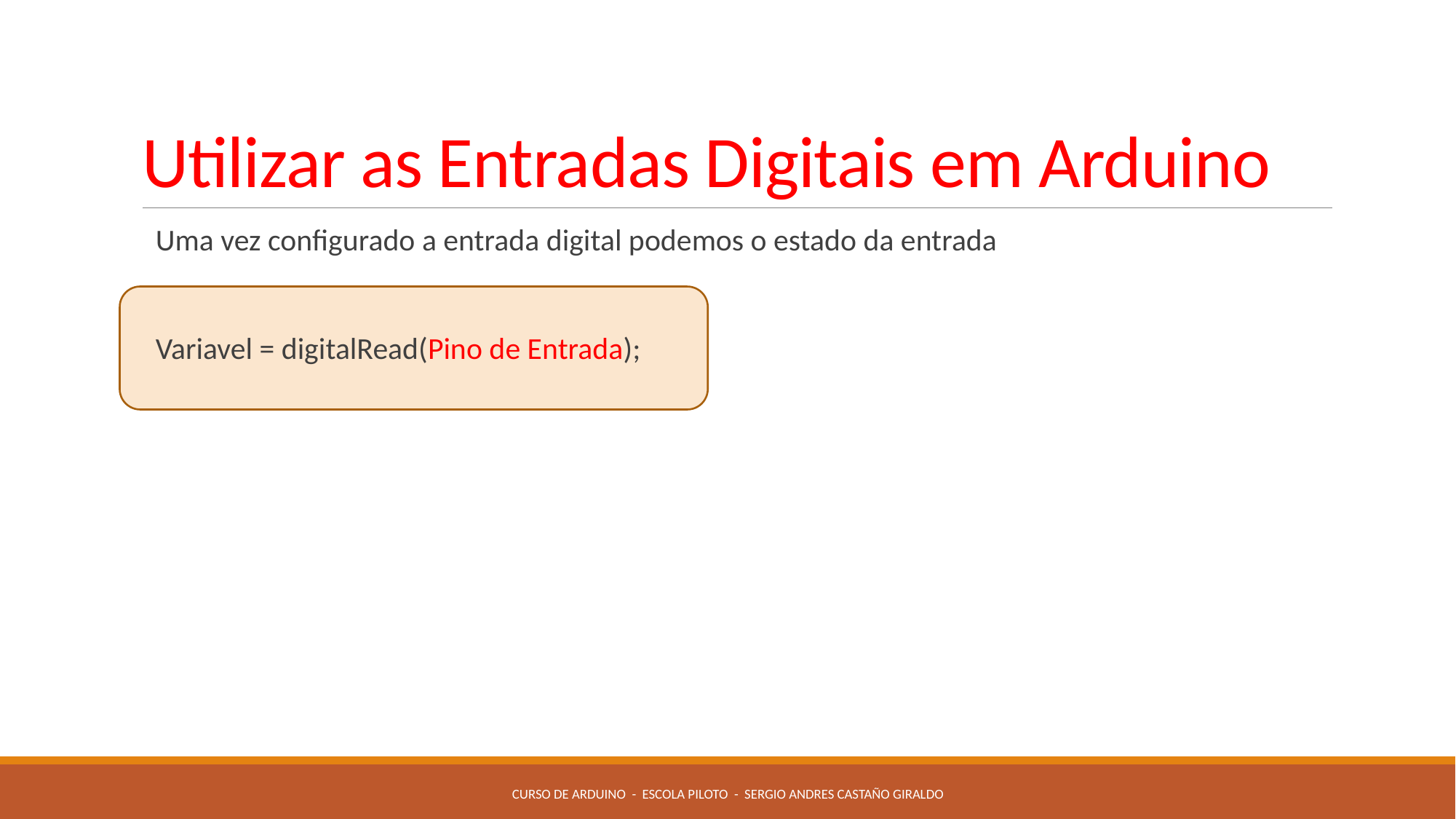

# Utilizar as Entradas Digitais em Arduino
Uma vez configurado a entrada digital podemos o estado da entrada

Variavel = digitalRead(Pino de Entrada);

Curso de Arduino  -  Escola Piloto  -  Sergio Andres Castaño Giraldo